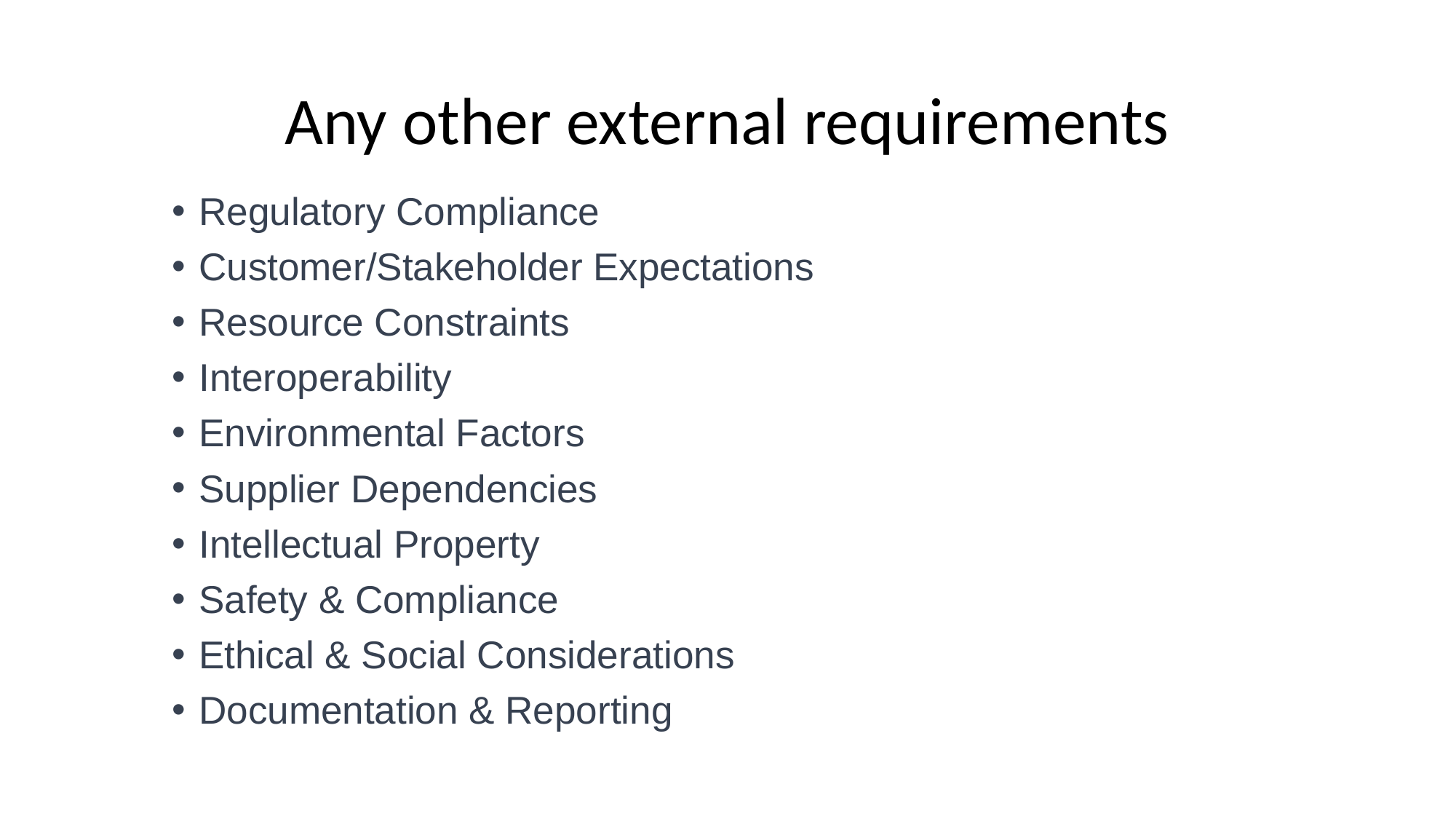

# Any other external requirements
Regulatory Compliance
Customer/Stakeholder Expectations
Resource Constraints
Interoperability
Environmental Factors
Supplier Dependencies
Intellectual Property
Safety & Compliance
Ethical & Social Considerations
Documentation & Reporting